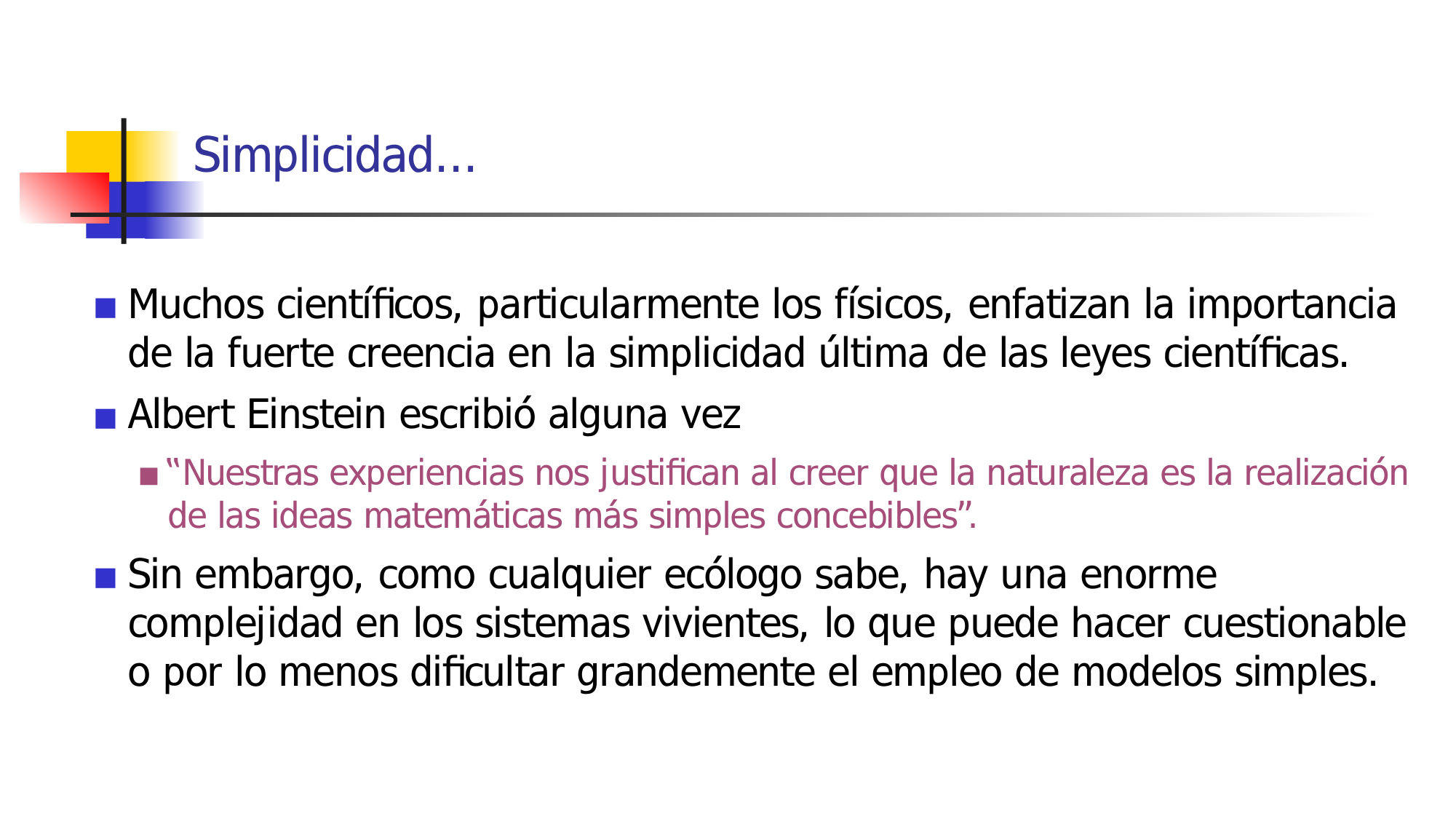

# Simplicidad...
Muchos científicos, particularmente los físicos, enfatizan la importancia de la fuerte creencia en la simplicidad última de las leyes científicas.
Albert Einstein escribió alguna vez
“Nuestras experiencias nos justifican al creer que la naturaleza es la realización de las ideas matemáticas más simples concebibles”.
Sin embargo, como cualquier ecólogo sabe, hay una enorme complejidad en los sistemas vivientes, lo que puede hacer cuestionable o por lo menos dificultar grandemente el empleo de modelos simples.